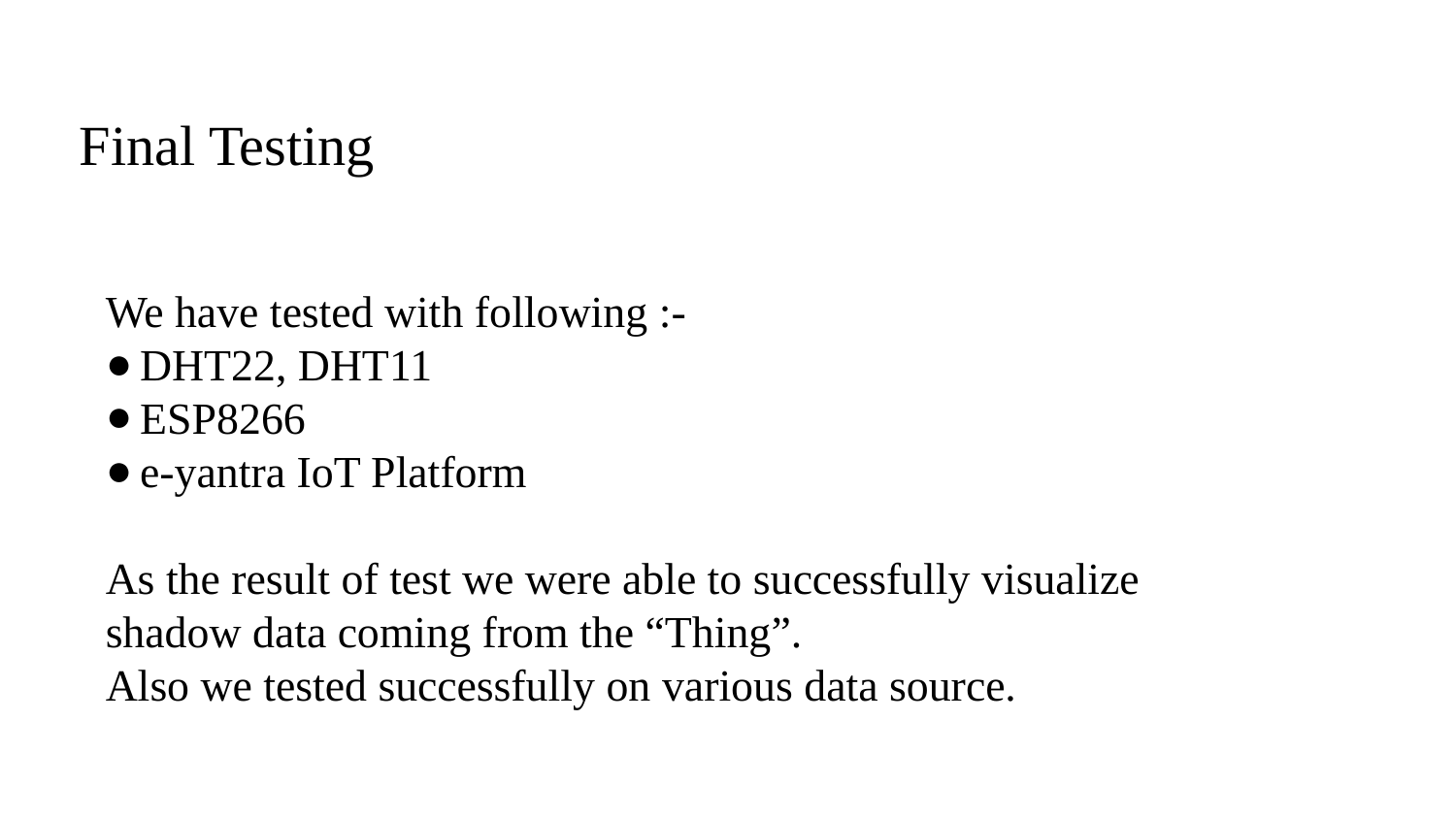

Final Testing
We have tested with following :-
DHT22, DHT11
ESP8266
e-yantra IoT Platform

As the result of test we were able to successfully visualize shadow data coming from the “Thing”.
Also we tested successfully on various data source.